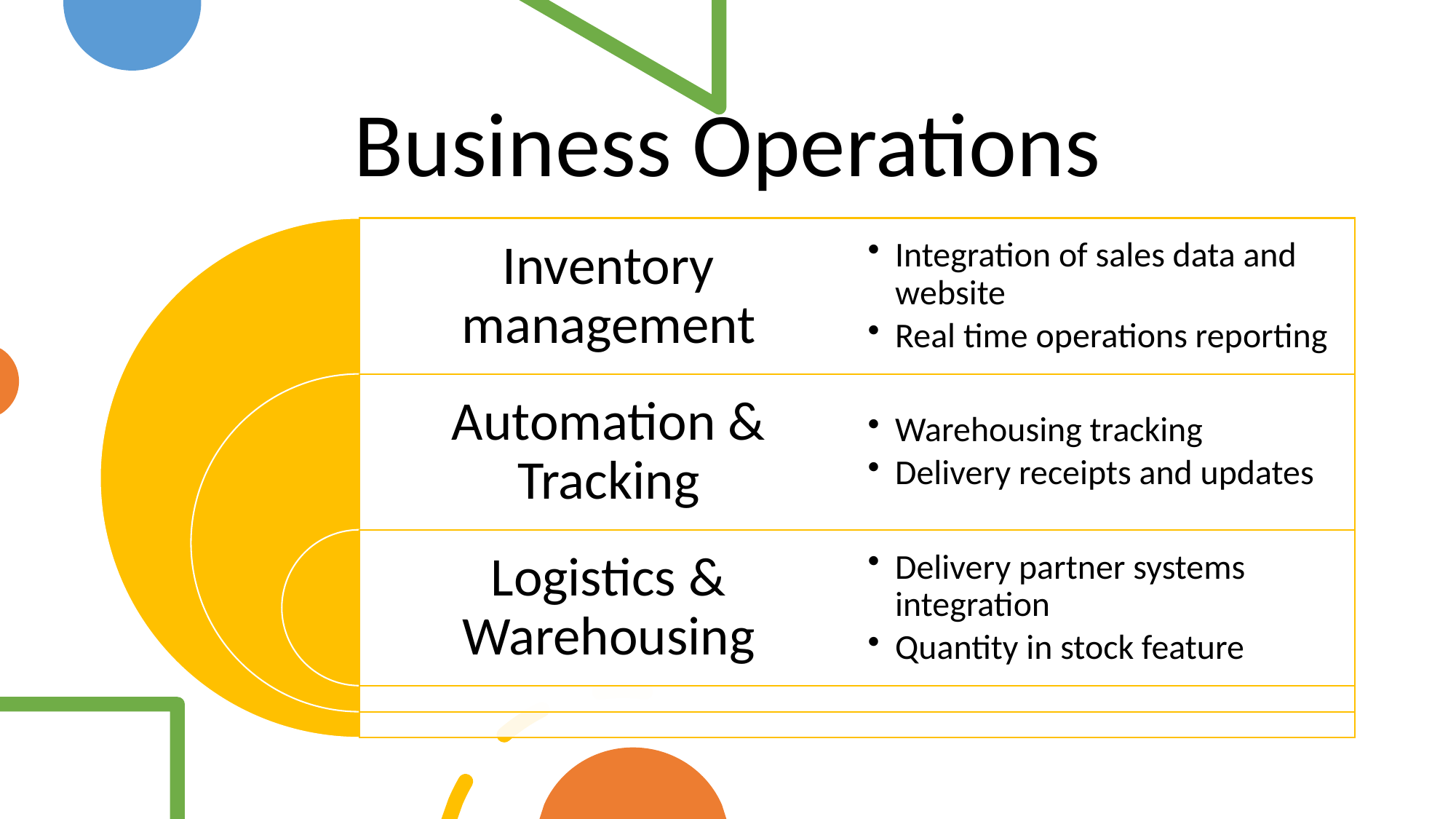

Business Operations
Inventory management
Automation & Tracking
Logistics & Warehousing
Integration of sales data and website
Real time operations reporting
Warehousing tracking
Delivery receipts and updates
Delivery partner systems integration
Quantity in stock feature